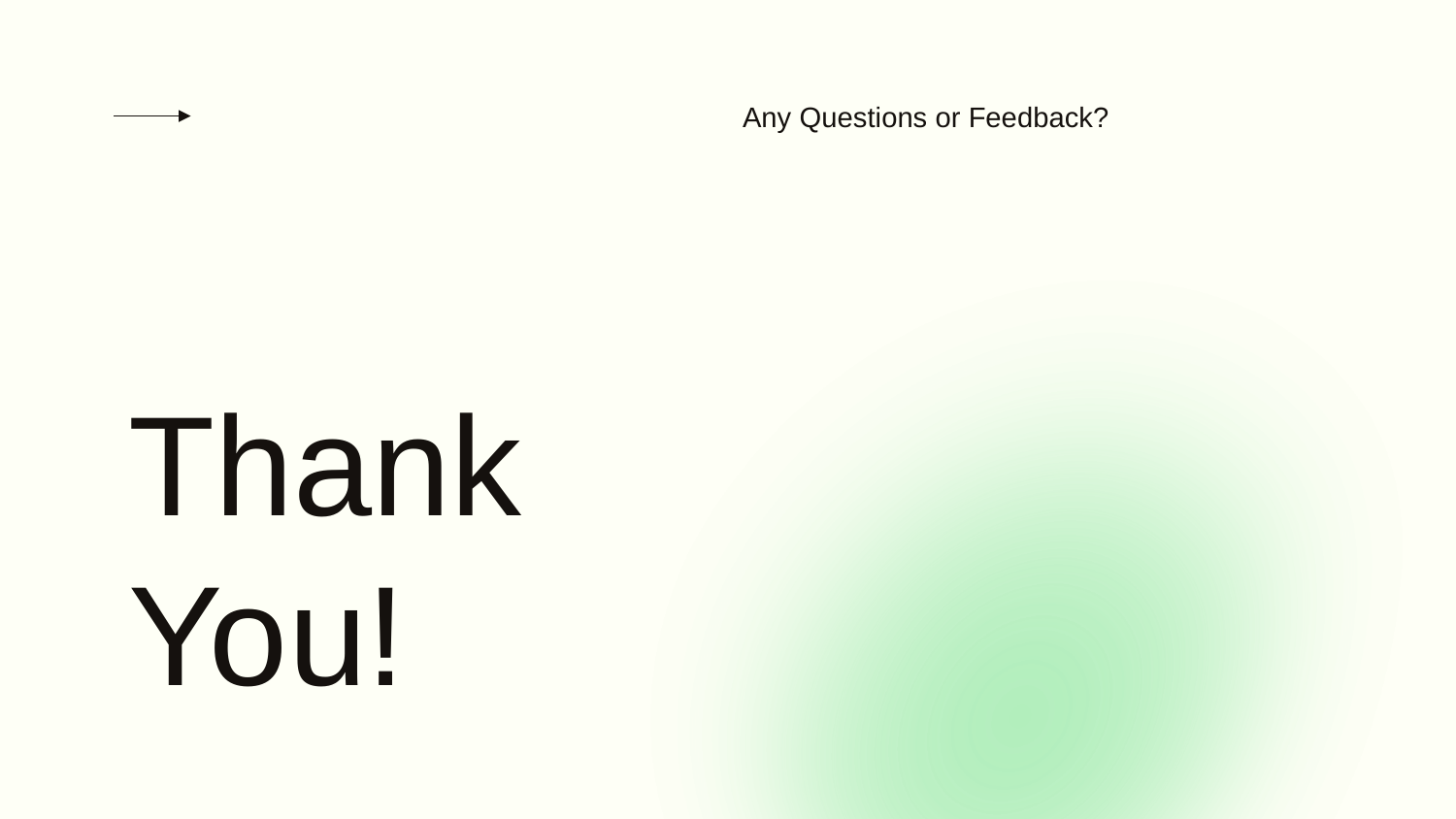

Any Questions or Feedback?
# Thank You!